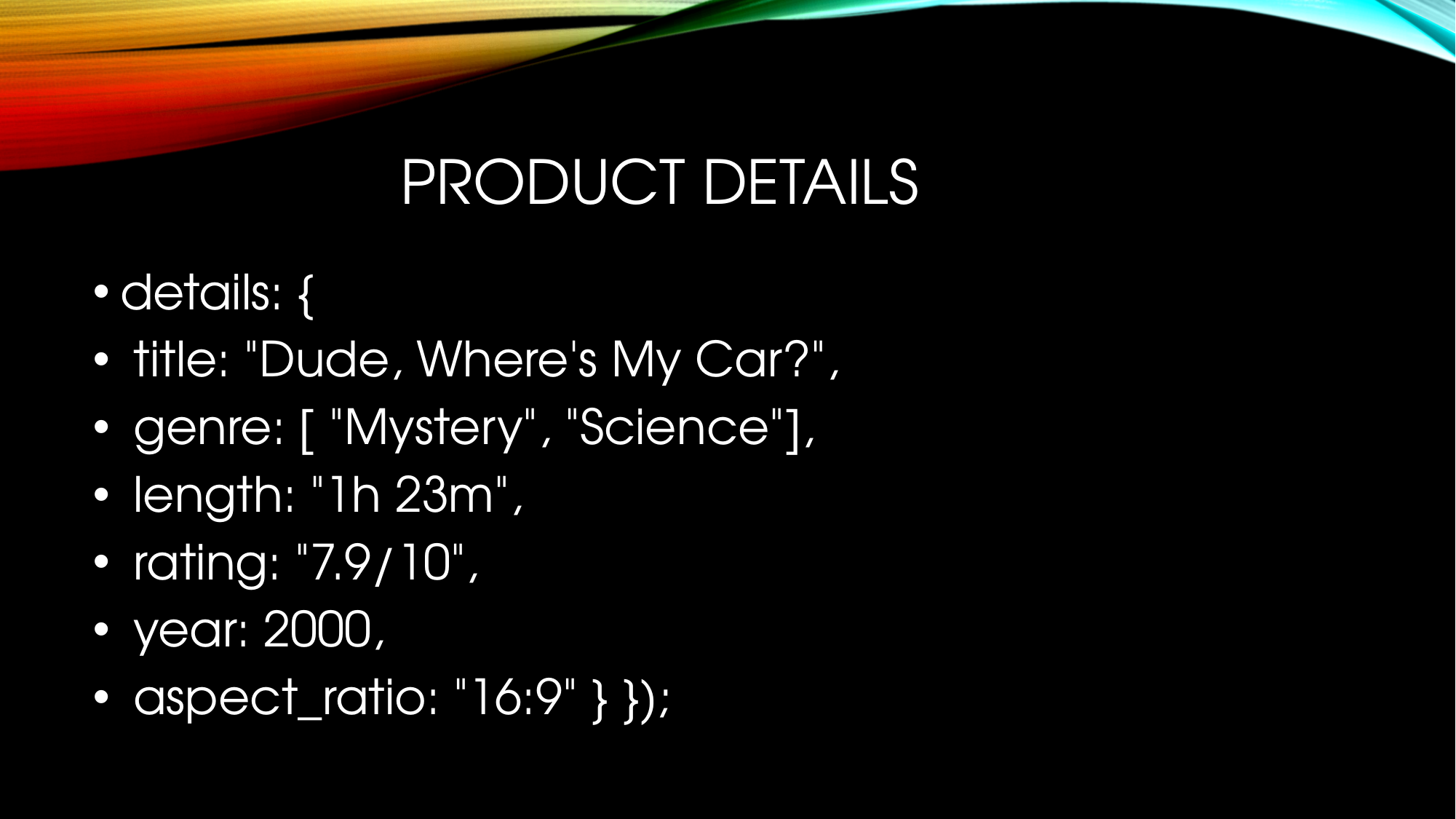

# Product Details
details: {
  title: "Dude, Where's My Car?",
  genre: [ "Mystery", "Science"],
  length: "1h 23m",
  rating: "7.9/10",
  year: 2000,
  aspect_ratio: "16:9"  }  });